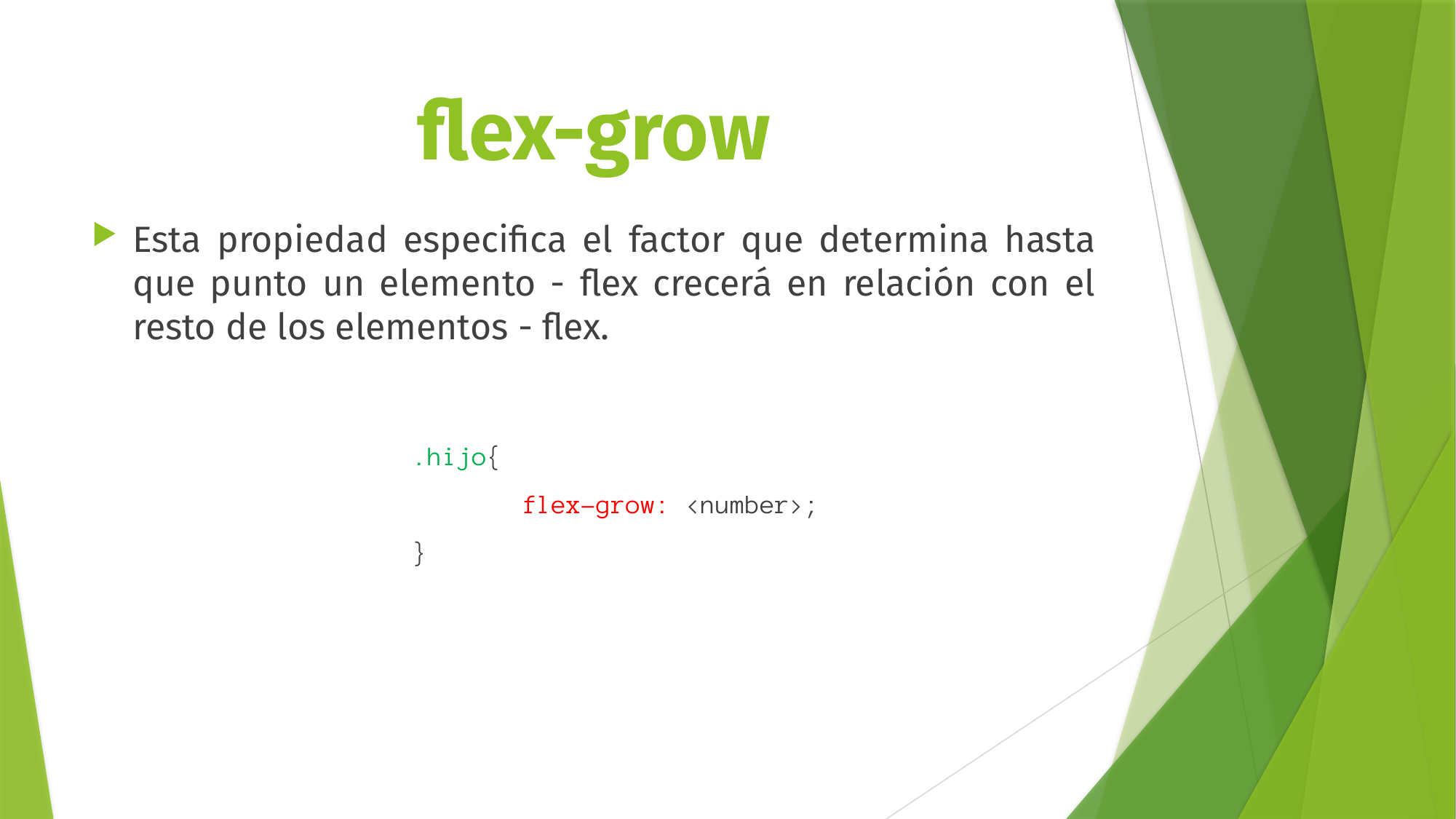

# flex-grow
Esta propiedad especifica el factor que determina hasta que punto un elemento - flex crecerá en relación con el resto de los elementos - flex.

.hijo{
	flex-grow: <number>;
}